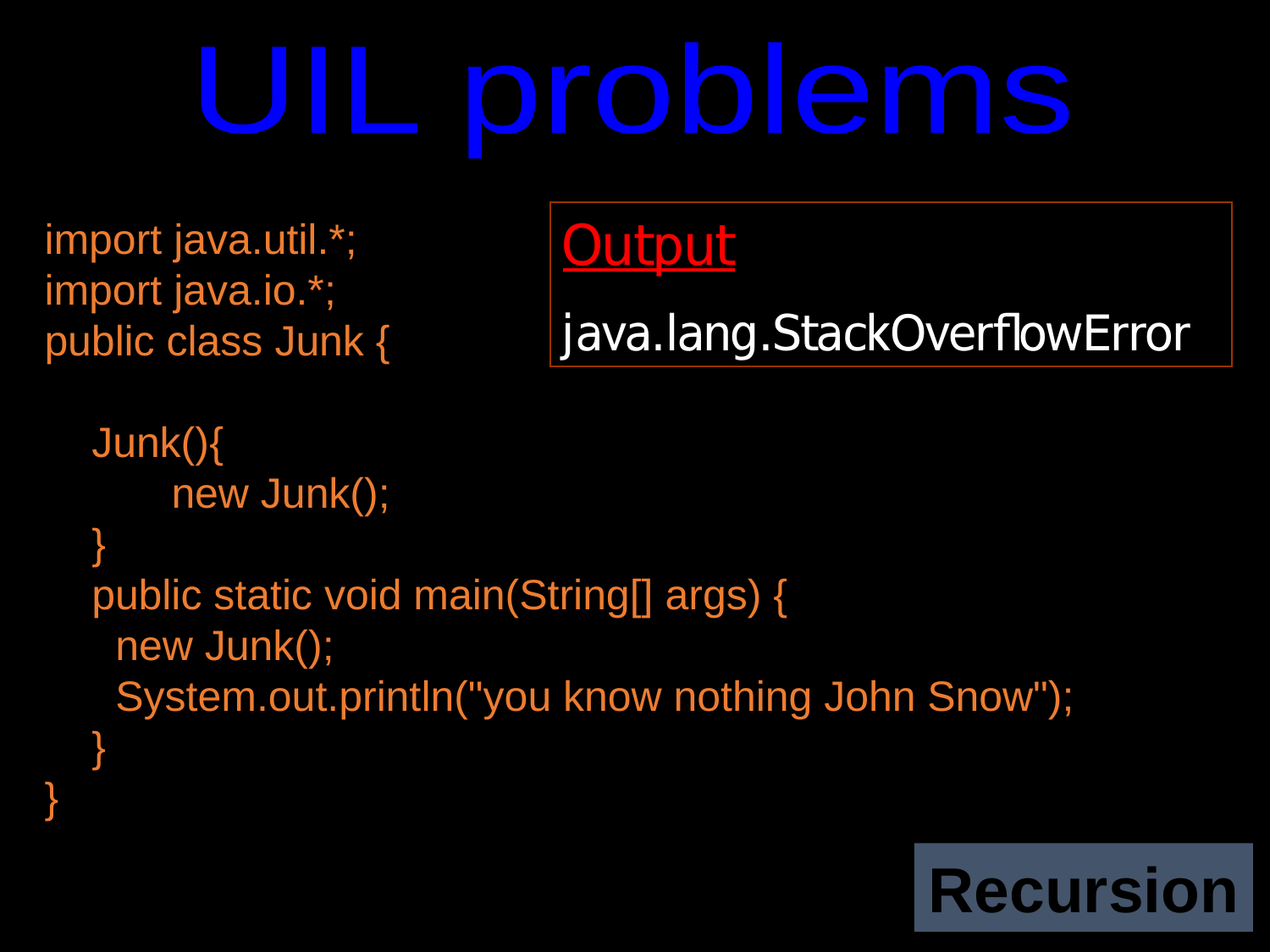

UIL problems
import java.util.*;
import java.io.*;
public class Junk {

    Junk(){
    	new Junk();
    }
    public static void main(String[] args) {
      new Junk();
      System.out.println("you know nothing John Snow");
    }
}
Output
java.lang.StackOverflowError